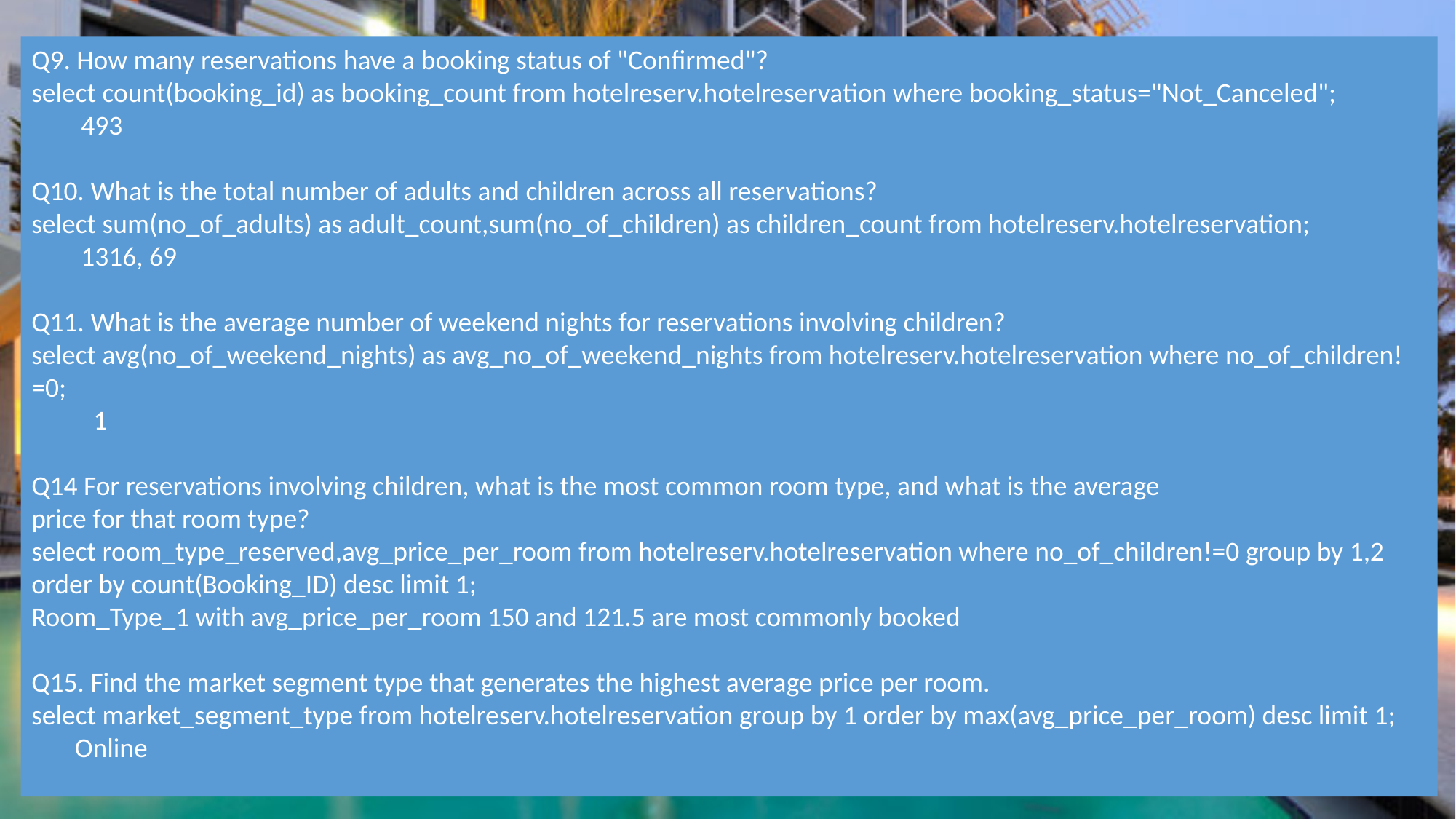

Q9. How many reservations have a booking status of "Confirmed"?
select count(booking_id) as booking_count from hotelreserv.hotelreservation where booking_status="Not_Canceled";
        493

Q10. What is the total number of adults and children across all reservations?
select sum(no_of_adults) as adult_count,sum(no_of_children) as children_count from hotelreserv.hotelreservation;
        1316, 69

Q11. What is the average number of weekend nights for reservations involving children?
select avg(no_of_weekend_nights) as avg_no_of_weekend_nights from hotelreserv.hotelreservation where no_of_children!=0;
          1

Q14 For reservations involving children, what is the most common room type, and what is the average
price for that room type?
select room_type_reserved,avg_price_per_room from hotelreserv.hotelreservation where no_of_children!=0 group by 1,2 order by count(Booking_ID) desc limit 1;
Room_Type_1 with avg_price_per_room 150 and 121.5 are most commonly booked

Q15. Find the market segment type that generates the highest average price per room.
select market_segment_type from hotelreserv.hotelreservation group by 1 order by max(avg_price_per_room) desc limit 1;
       Online